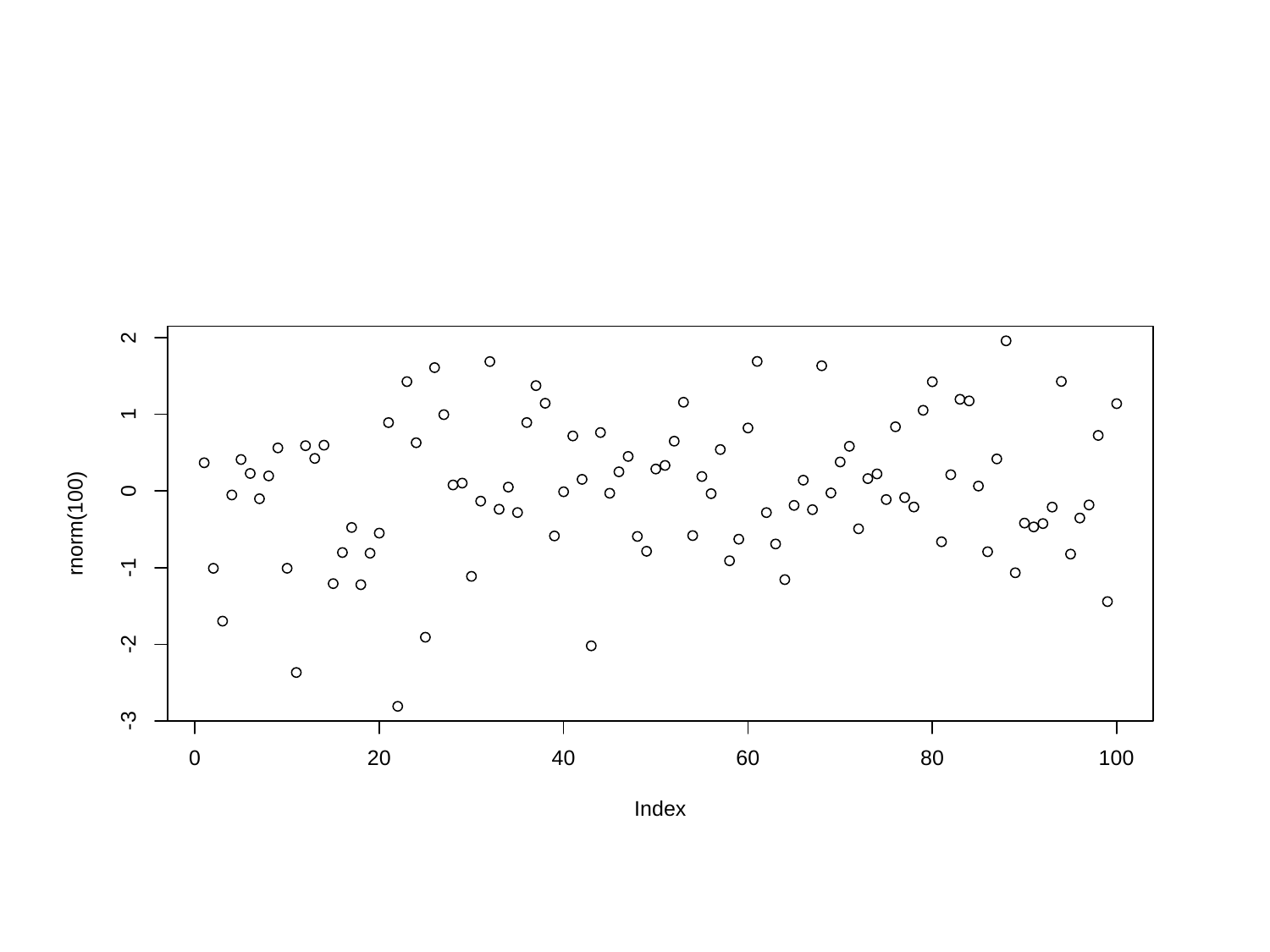

2

1

0

rnorm(100)

-1

-2

-3

0
20
40
60
80
100
Index